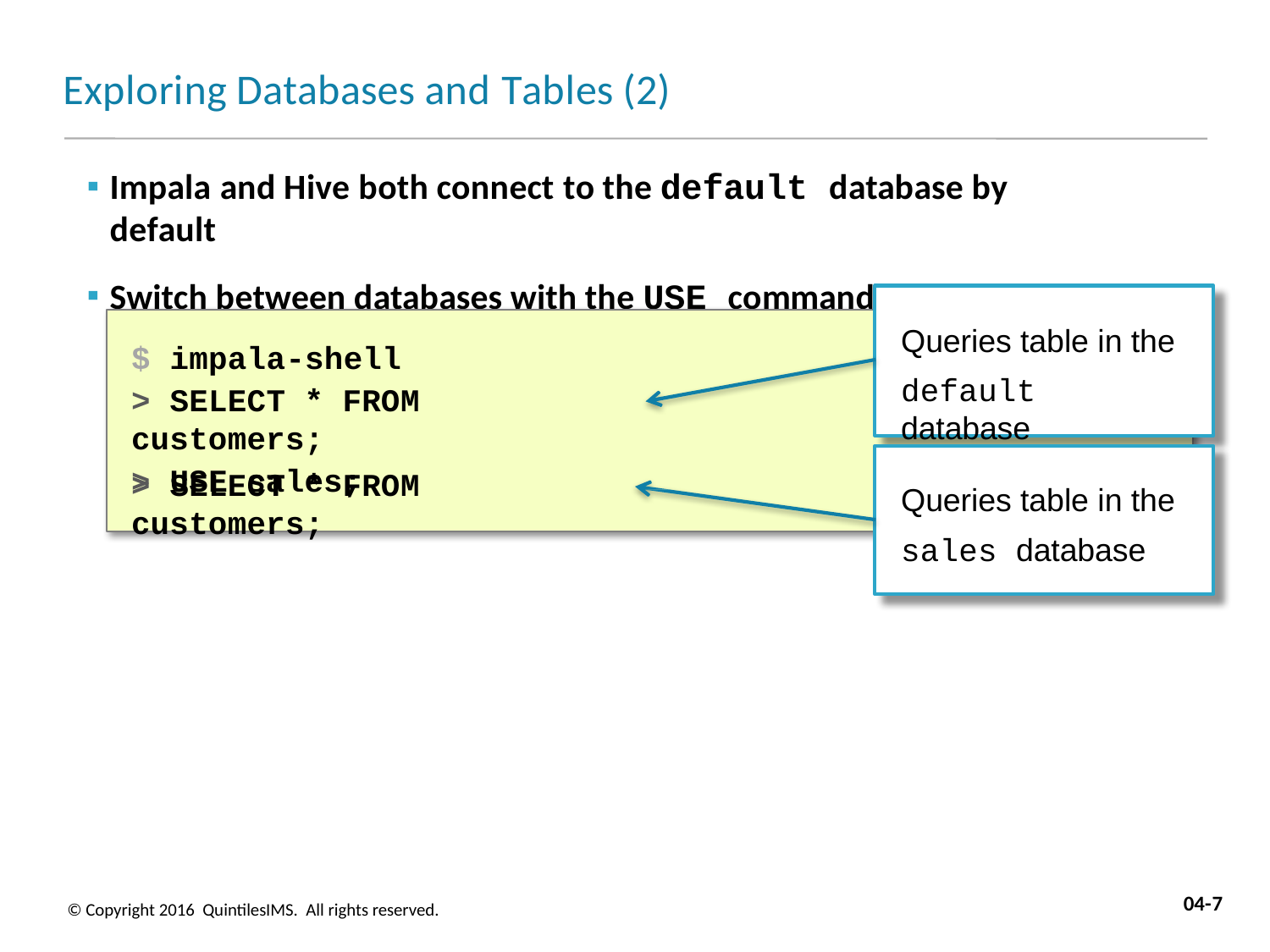

# Exploring Databases and Tables (2)
Impala and Hive both connect to the default database by default
Switch between databases with the USE command

Queries table in the
default database
$ impala-shell
> SELECT * FROM customers;
> USE sales;

> SELECT * FROM customers;

Queries table in the
sales database

04-7
© Copyright 2016  QuintilesIMS.  All rights reserved.